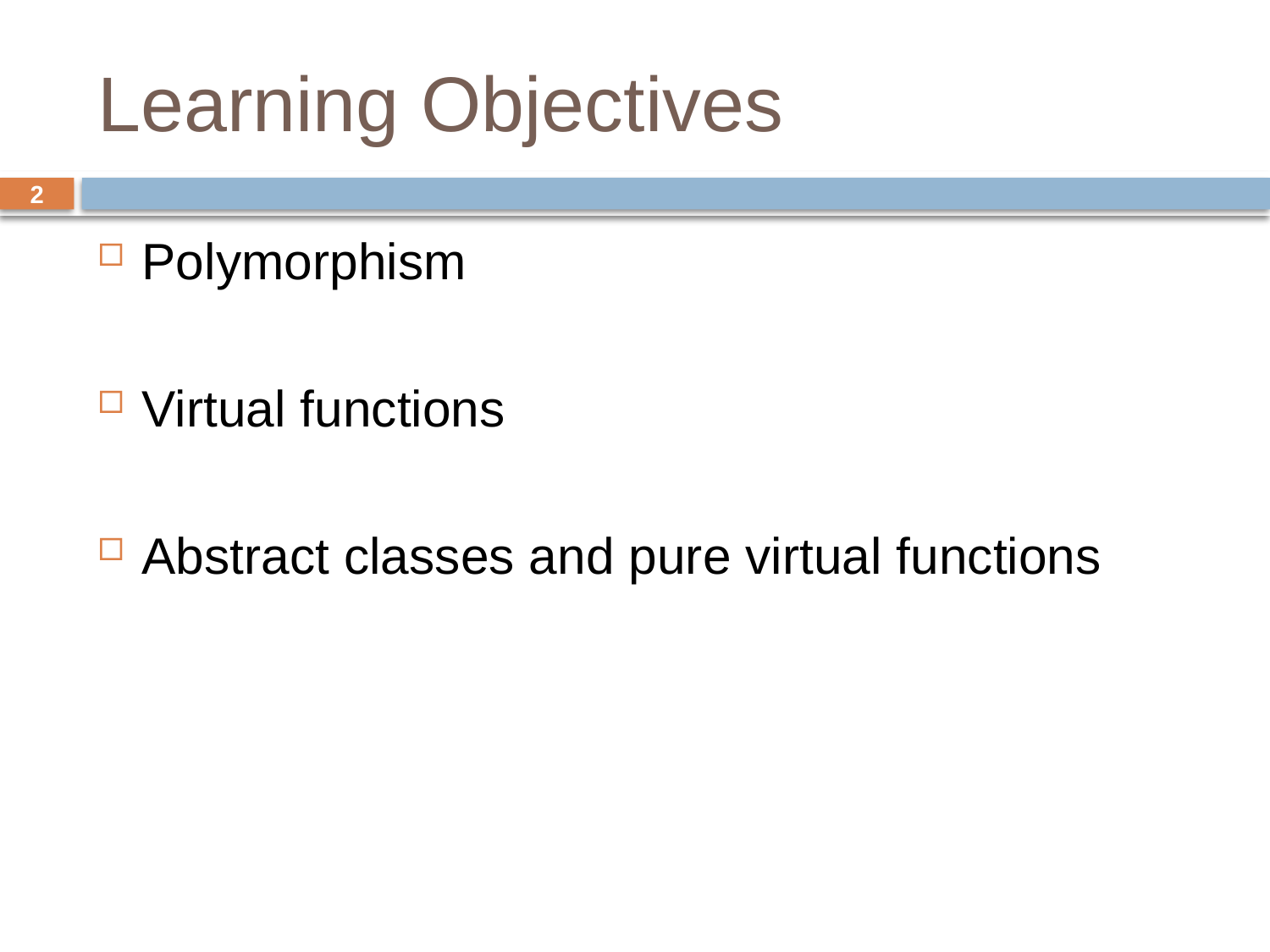

# Learning Objectives
2
Polymorphism

Virtual functions

Abstract classes and pure virtual functions